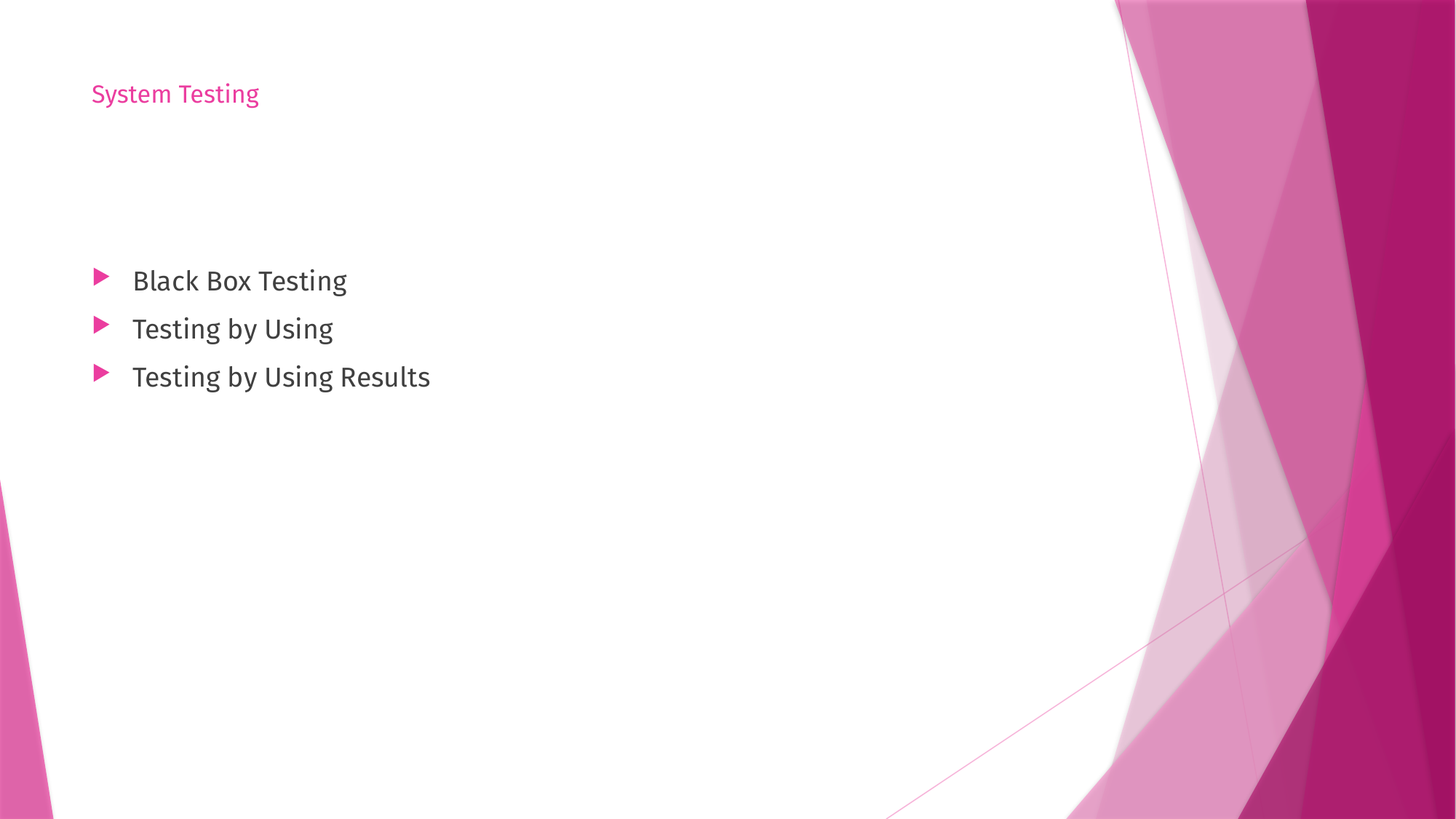

# System Testing
Black Box Testing
Testing by Using
Testing by Using Results